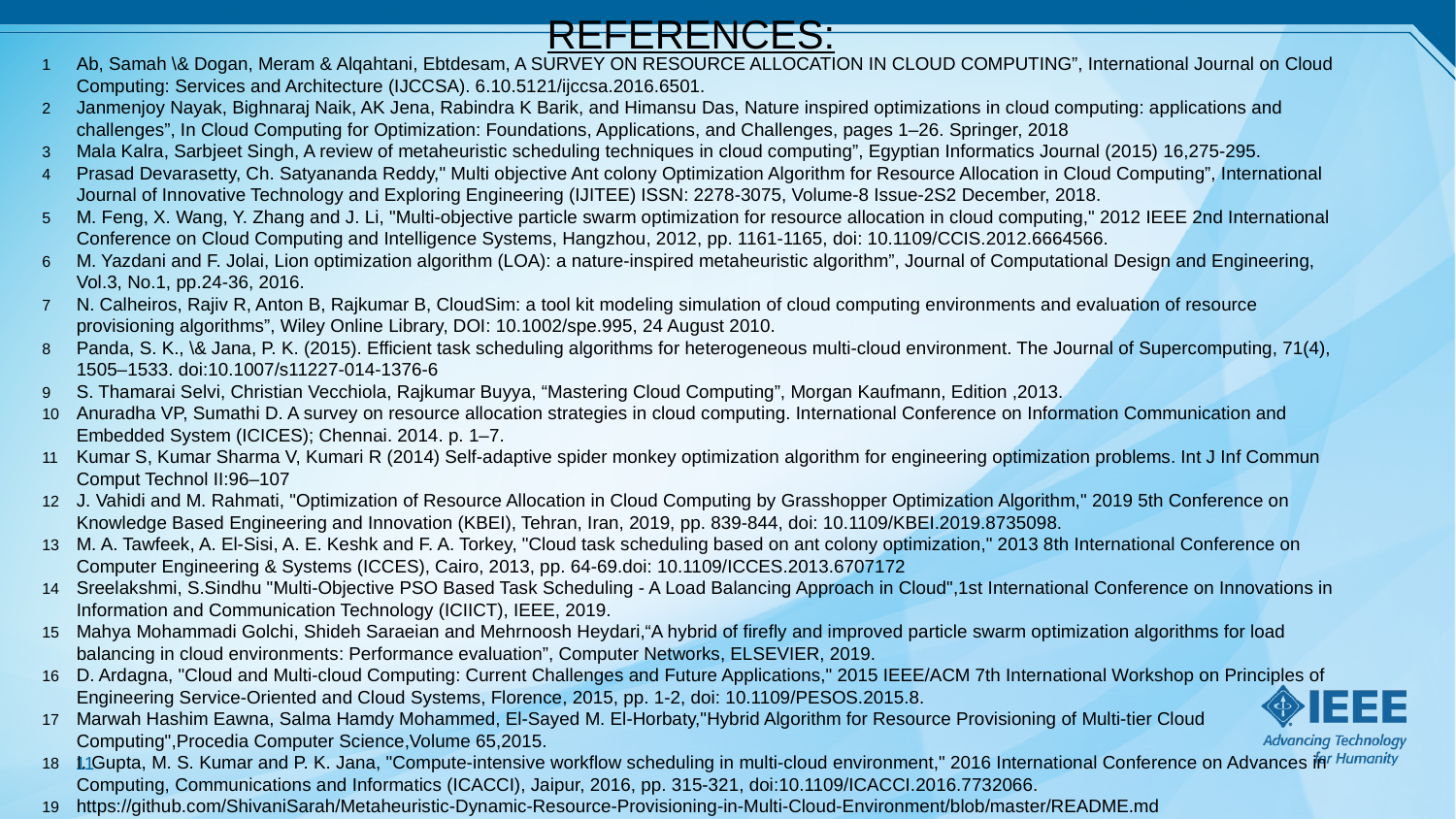

REFERENCES:

Ab, Samah \& Dogan, Meram & Alqahtani, Ebtdesam, A SURVEY ON RESOURCE ALLOCATION IN CLOUD COMPUTING”, International Journal on Cloud Computing: Services and Architecture (IJCCSA). 6.10.5121/ijccsa.2016.6501.
Janmenjoy Nayak, Bighnaraj Naik, AK Jena, Rabindra K Barik, and Himansu Das, Nature inspired optimizations in cloud computing: applications and challenges”, In Cloud Computing for Optimization: Foundations, Applications, and Challenges, pages 1–26. Springer, 2018
Mala Kalra, Sarbjeet Singh, A review of metaheuristic scheduling techniques in cloud computing”, Egyptian Informatics Journal (2015) 16,275-295.
Prasad Devarasetty, Ch. Satyananda Reddy," Multi objective Ant colony Optimization Algorithm for Resource Allocation in Cloud Computing”, International Journal of Innovative Technology and Exploring Engineering (IJITEE) ISSN: 2278-3075, Volume-8 Issue-2S2 December, 2018.
M. Feng, X. Wang, Y. Zhang and J. Li, "Multi-objective particle swarm optimization for resource allocation in cloud computing," 2012 IEEE 2nd International Conference on Cloud Computing and Intelligence Systems, Hangzhou, 2012, pp. 1161-1165, doi: 10.1109/CCIS.2012.6664566.
M. Yazdani and F. Jolai, Lion optimization algorithm (LOA): a nature-inspired metaheuristic algorithm”, Journal of Computational Design and Engineering, Vol.3, No.1, pp.24-36, 2016.
N. Calheiros, Rajiv R, Anton B, Rajkumar B, CloudSim: a tool kit modeling simulation of cloud computing environments and evaluation of resource provisioning algorithms”, Wiley Online Library, DOI: 10.1002/spe.995, 24 August 2010.
Panda, S. K., \& Jana, P. K. (2015). Efficient task scheduling algorithms for heterogeneous multi-cloud environment. The Journal of Supercomputing, 71(4), 1505–1533. doi:10.1007/s11227-014-1376-6
S. Thamarai Selvi, Christian Vecchiola, Rajkumar Buyya, “Mastering Cloud Computing”, Morgan Kaufmann, Edition ,2013.
Anuradha VP, Sumathi D. A survey on resource allocation strategies in cloud computing. International Conference on Information Communication and Embedded System (ICICES); Chennai. 2014. p. 1–7.
Kumar S, Kumar Sharma V, Kumari R (2014) Self-adaptive spider monkey optimization algorithm for engineering optimization problems. Int J Inf Commun Comput Technol II:96–107
J. Vahidi and M. Rahmati, "Optimization of Resource Allocation in Cloud Computing by Grasshopper Optimization Algorithm," 2019 5th Conference on Knowledge Based Engineering and Innovation (KBEI), Tehran, Iran, 2019, pp. 839-844, doi: 10.1109/KBEI.2019.8735098.
M. A. Tawfeek, A. El-Sisi, A. E. Keshk and F. A. Torkey, "Cloud task scheduling based on ant colony optimization," 2013 8th International Conference on Computer Engineering & Systems (ICCES), Cairo, 2013, pp. 64-69.doi: 10.1109/ICCES.2013.6707172
Sreelakshmi, S.Sindhu "Multi-Objective PSO Based Task Scheduling - A Load Balancing Approach in Cloud",1st International Conference on Innovations in Information and Communication Technology (ICIICT), IEEE, 2019.
Mahya Mohammadi Golchi, Shideh Saraeian and Mehrnoosh Heydari,“A hybrid of firefly and improved particle swarm optimization algorithms for load balancing in cloud environments: Performance evaluation”, Computer Networks, ELSEVIER, 2019.
D. Ardagna, "Cloud and Multi-cloud Computing: Current Challenges and Future Applications," 2015 IEEE/ACM 7th International Workshop on Principles of Engineering Service-Oriented and Cloud Systems, Florence, 2015, pp. 1-2, doi: 10.1109/PESOS.2015.8.
Marwah Hashim Eawna, Salma Hamdy Mohammed, El-Sayed M. El-Horbaty,"Hybrid Algorithm for Resource Provisioning of Multi-tier Cloud Computing",Procedia Computer Science,Volume 65,2015.
I. Gupta, M. S. Kumar and P. K. Jana, "Compute-intensive workflow scheduling in multi-cloud environment," 2016 International Conference on Advances in Computing, Communications and Informatics (ICACCI), Jaipur, 2016, pp. 315-321, doi:10.1109/ICACCI.2016.7732066.
https://github.com/ShivaniSarah/Metaheuristic-Dynamic-Resource-Provisioning-in-Multi-Cloud-Environment/blob/master/README.md

11